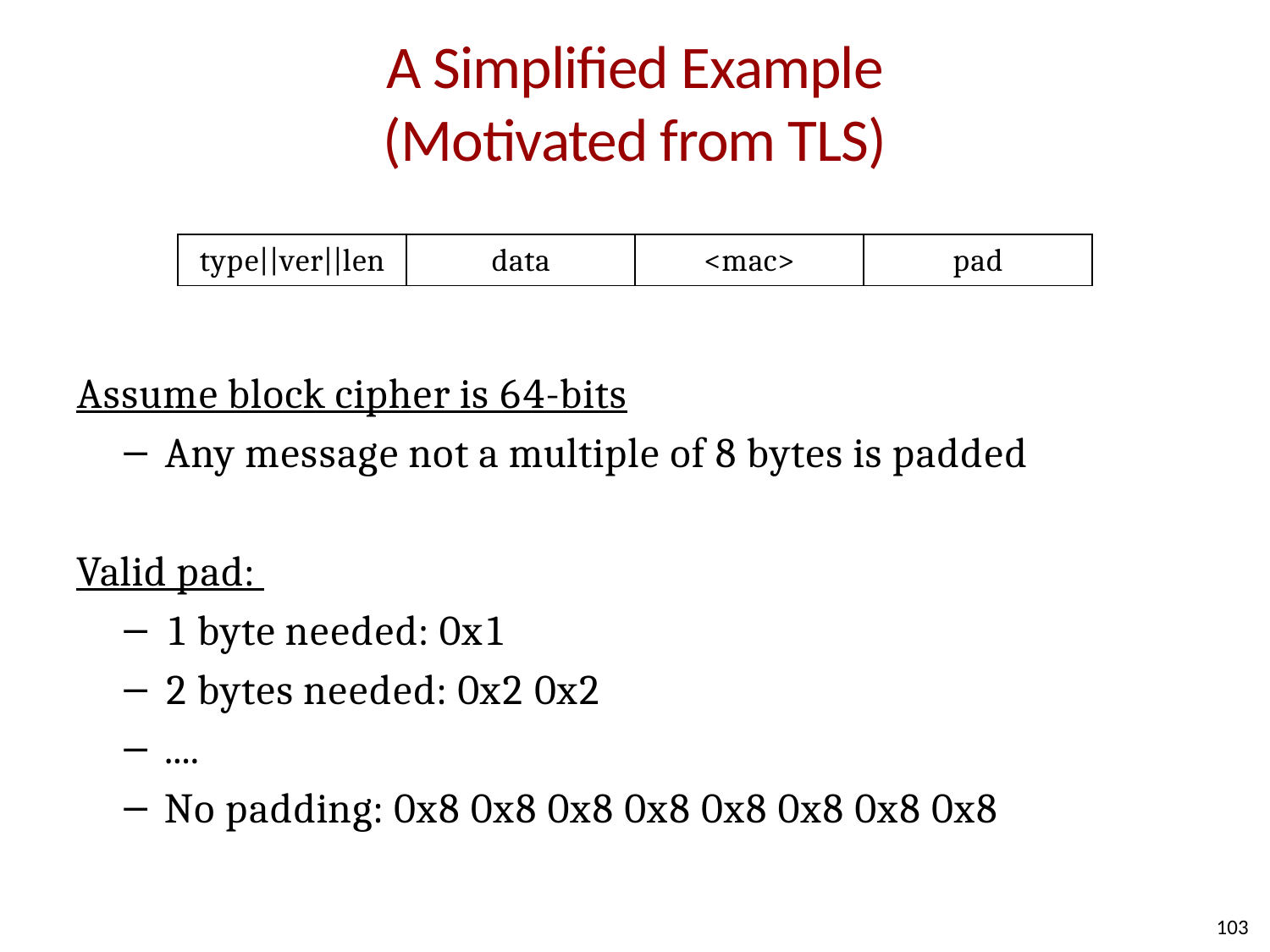

# A Simplified Example (Motivated from TLS)
| type||ver||len | data | <mac> | pad |
| --- | --- | --- | --- |
Assume block cipher is 64-bits
Any message not a multiple of 8 bytes is padded

Valid pad:
1 byte needed: 0x1
2 bytes needed: 0x2 0x2
....
No padding: 0x8 0x8 0x8 0x8 0x8 0x8 0x8 0x8
103